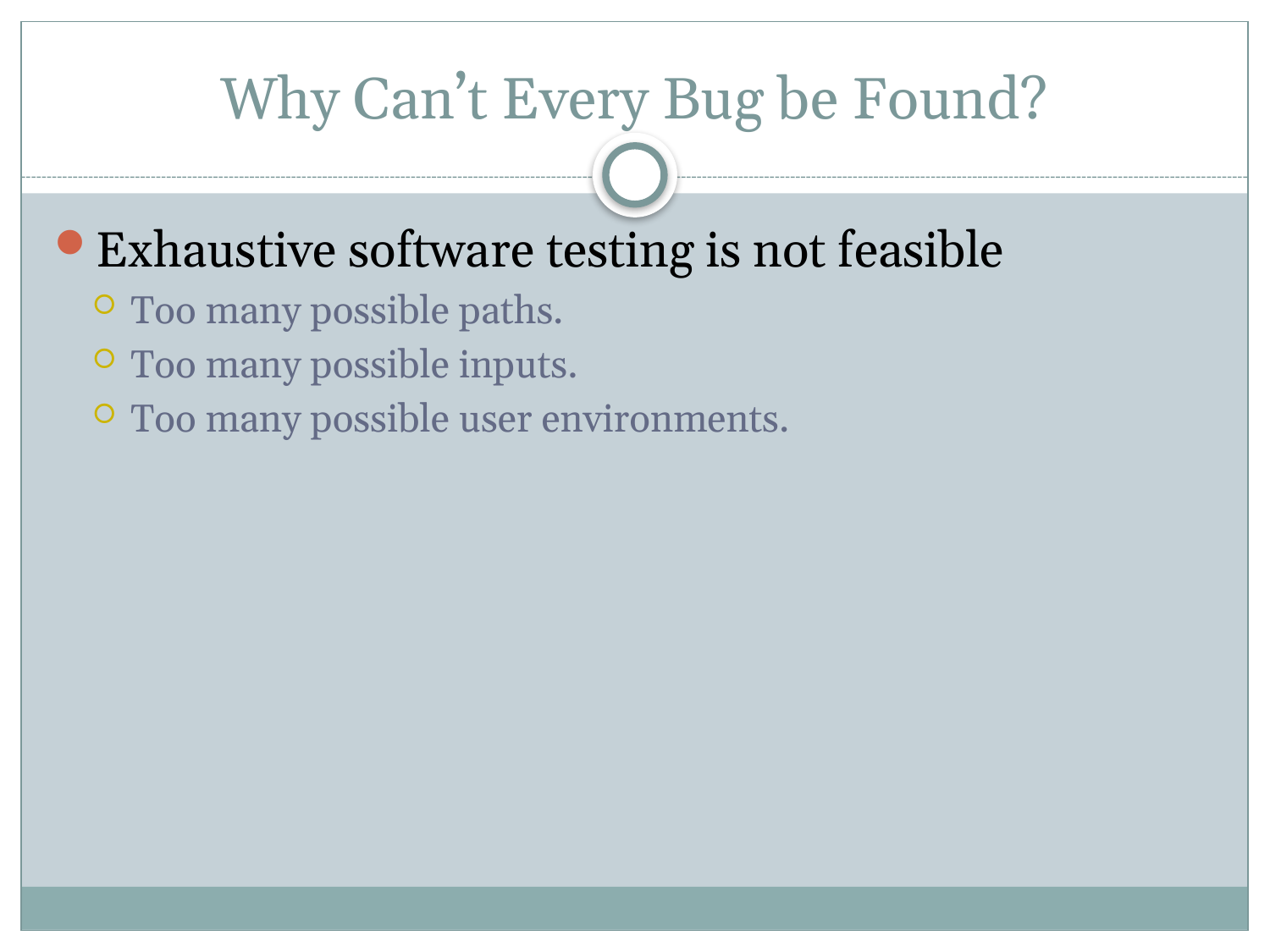

# Why Can’t Every Bug be Found?
Exhaustive software testing is not feasible
Too many possible paths.
Too many possible inputs.
Too many possible user environments.